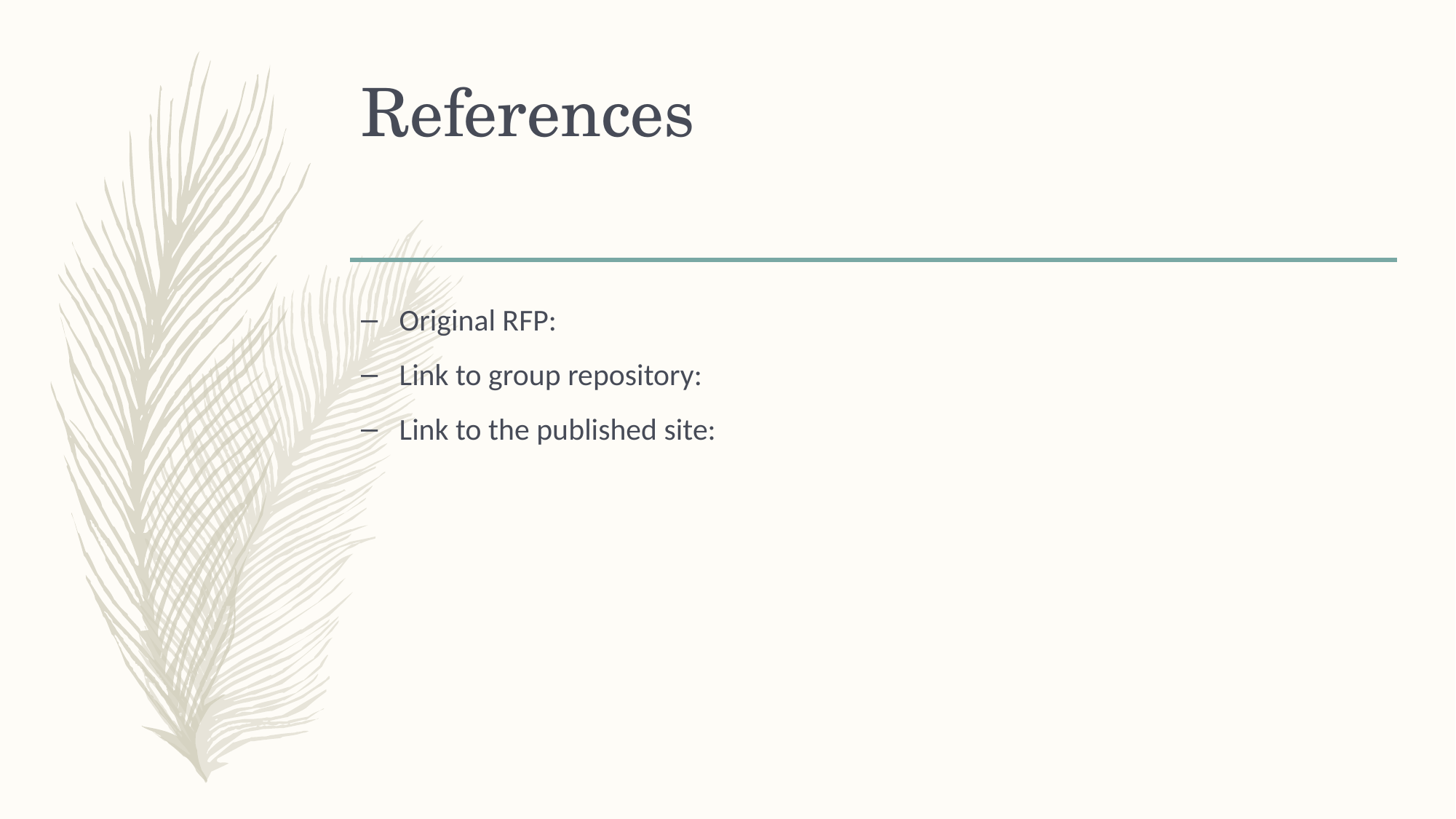

# References
Original RFP:
Link to group repository:
Link to the published site: